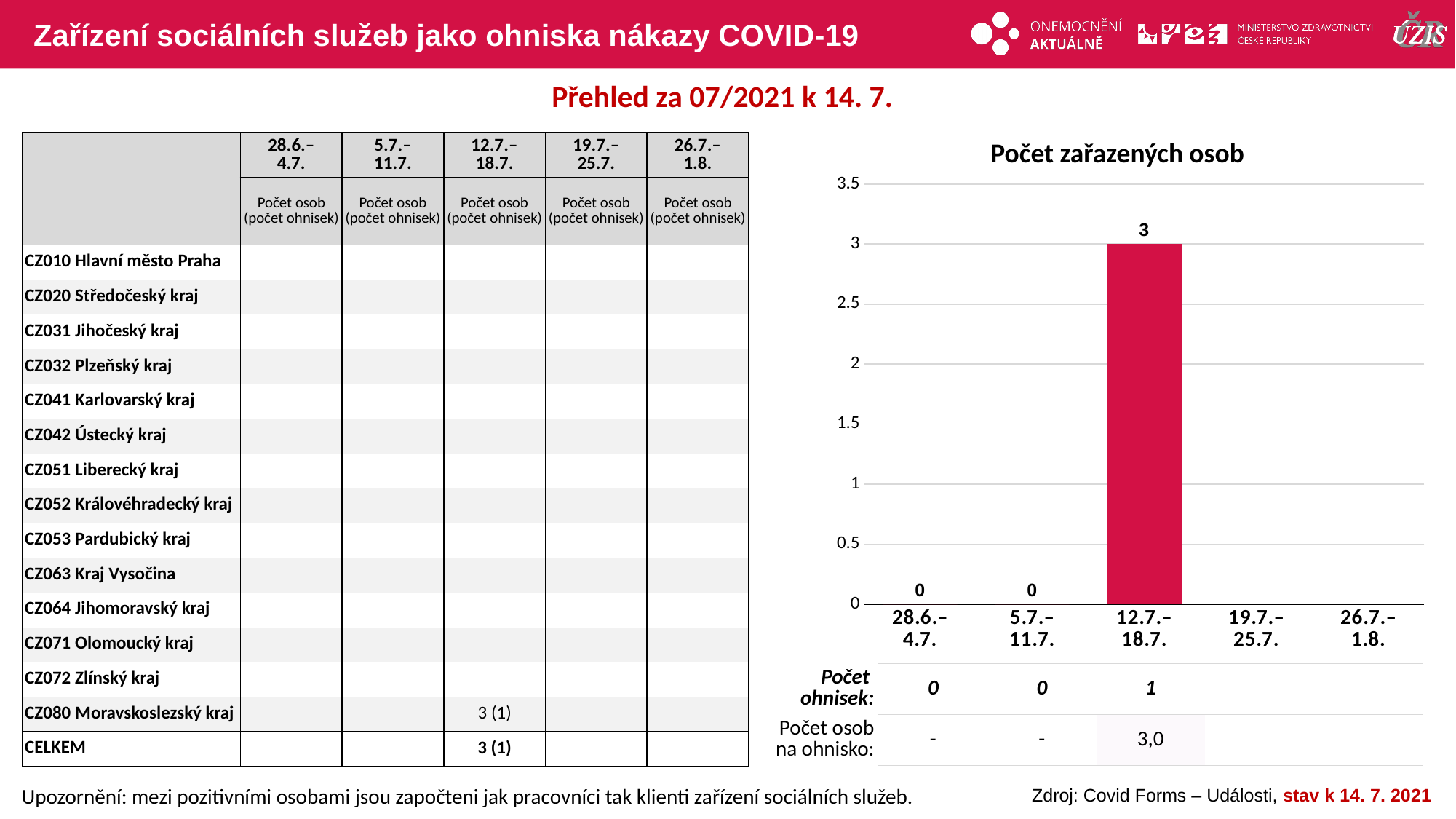

# Zařízení sociálních služeb jako ohniska nákazy COVID-19
Přehled za 07/2021 k 14. 7.
Počet zařazených osob
|  | 28.6.– 4.7. | 5.7.– 11.7. | 12.7.– 18.7. | 19.7.– 25.7. | 26.7.– 1.8. |
| --- | --- | --- | --- | --- | --- |
|  | Počet osob (počet ohnisek) | Počet osob (počet ohnisek) | Počet osob (počet ohnisek) | Počet osob (počet ohnisek) | Počet osob (počet ohnisek) |
| CZ010 Hlavní město Praha |  |  |  |  |  |
| CZ020 Středočeský kraj |  |  |  |  |  |
| CZ031 Jihočeský kraj |  |  |  |  |  |
| CZ032 Plzeňský kraj |  |  |  |  |  |
| CZ041 Karlovarský kraj |  |  |  |  |  |
| CZ042 Ústecký kraj |  |  |  |  |  |
| CZ051 Liberecký kraj |  |  |  |  |  |
| CZ052 Královéhradecký kraj |  |  |  |  |  |
| CZ053 Pardubický kraj |  |  |  |  |  |
| CZ063 Kraj Vysočina |  |  |  |  |  |
| CZ064 Jihomoravský kraj |  |  |  |  |  |
| CZ071 Olomoucký kraj |  |  |  |  |  |
| CZ072 Zlínský kraj |  |  |  |  |  |
| CZ080 Moravskoslezský kraj |  |  | 3 (1) |  |  |
| CELKEM |  |  | 3 (1) |  |  |

### Chart

| Category | osoby |
|---|---|
| 28.6.–
4.7. | 0.0 |
| 5.7.–
11.7. | 0.0 |
| 12.7.–
18.7. | 3.0 |
| 19.7.–
25.7. | None |
| 26.7.–
1.8. | None |
| Počet ohnisek: |  |  |  |  |  |  |  |
| --- | --- | --- | --- | --- | --- | --- | --- |
| Počet osob na ohnisko: |  |  |  |  |  |  |  |
| 0 | 0 | 1 |  |  |
| --- | --- | --- | --- | --- |
| - | - | 3,0 |  |  |
Upozornění: mezi pozitivními osobami jsou započteni jak pracovníci tak klienti zařízení sociálních služeb.
Zdroj: Covid Forms – Události, stav k 14. 7. 2021